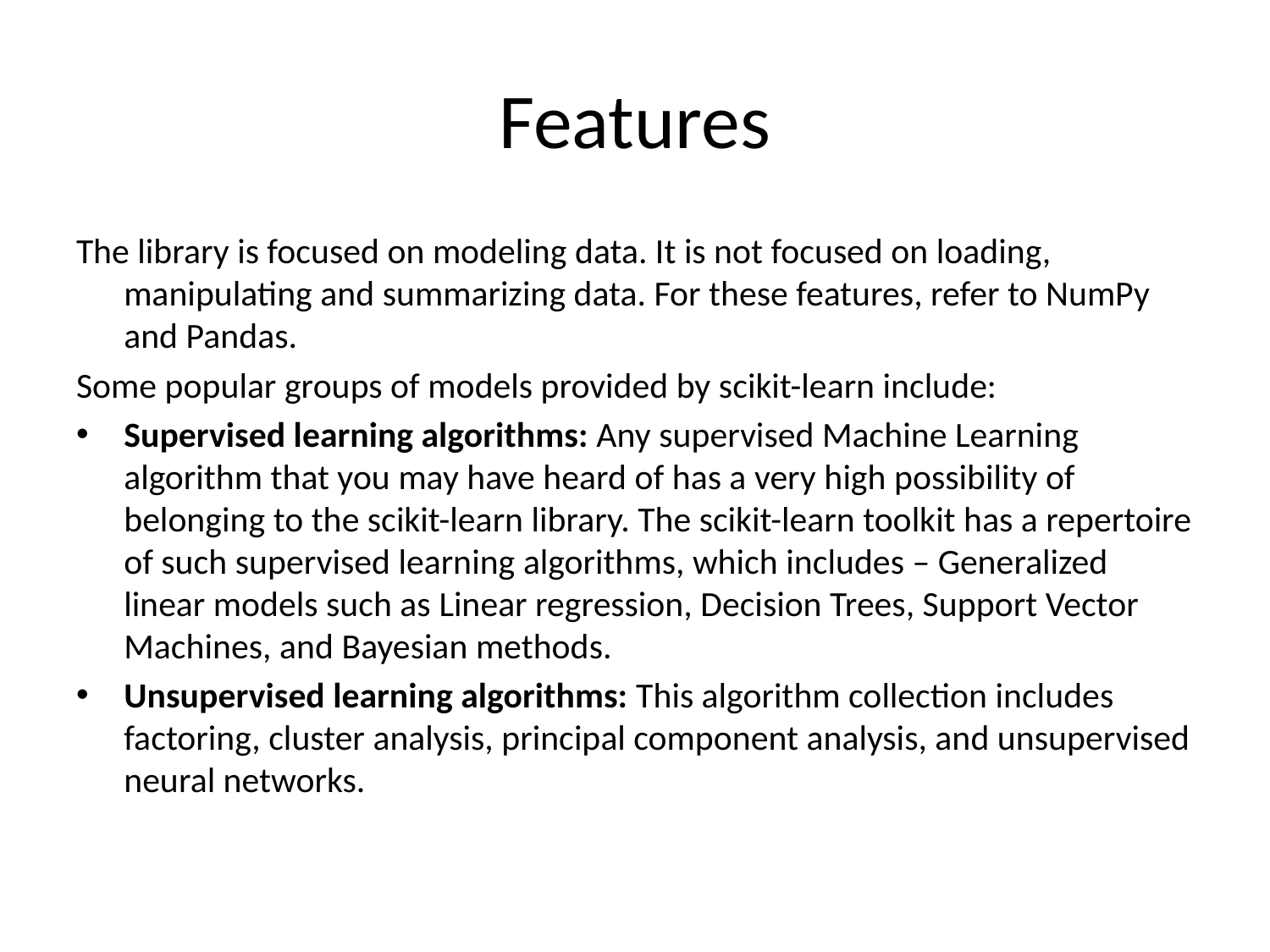

# Features
The library is focused on modeling data. It is not focused on loading, manipulating and summarizing data. For these features, refer to NumPy and Pandas.
Some popular groups of models provided by scikit-learn include:
Supervised learning algorithms: Any supervised Machine Learning algorithm that you may have heard of has a very high possibility of belonging to the scikit-learn library. The scikit-learn toolkit has a repertoire of such supervised learning algorithms, which includes – Generalized linear models such as Linear regression, Decision Trees, Support Vector Machines, and Bayesian methods.
Unsupervised learning algorithms: This algorithm collection includes factoring, cluster analysis, principal component analysis, and unsupervised neural networks.